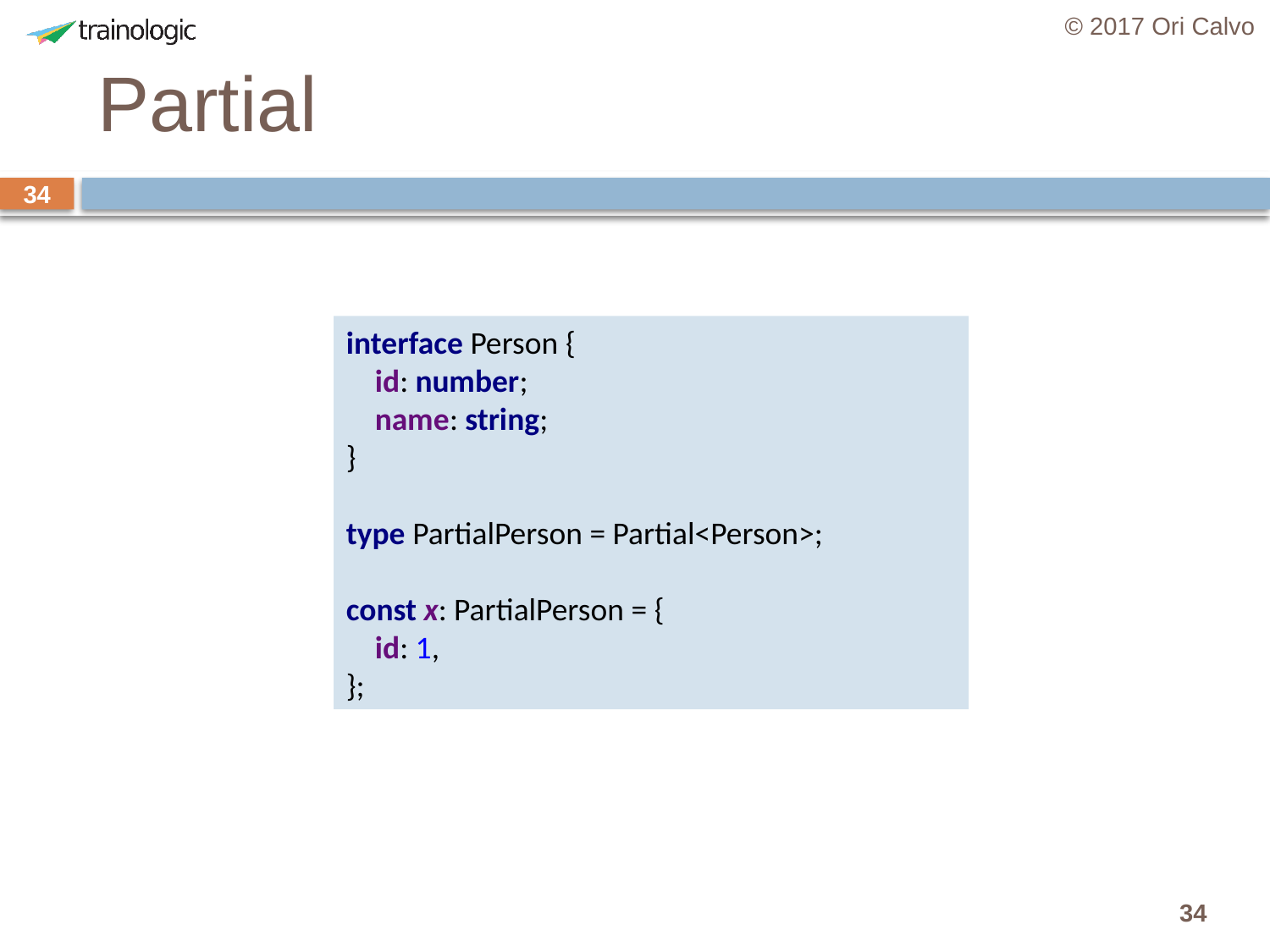

© 2017 Ori Calvo
# Partial
34
interface Person {
    id: number;
    name: string;
}
type PartialPerson = Partial<Person>;
const x: PartialPerson = {
    id: 1,
};